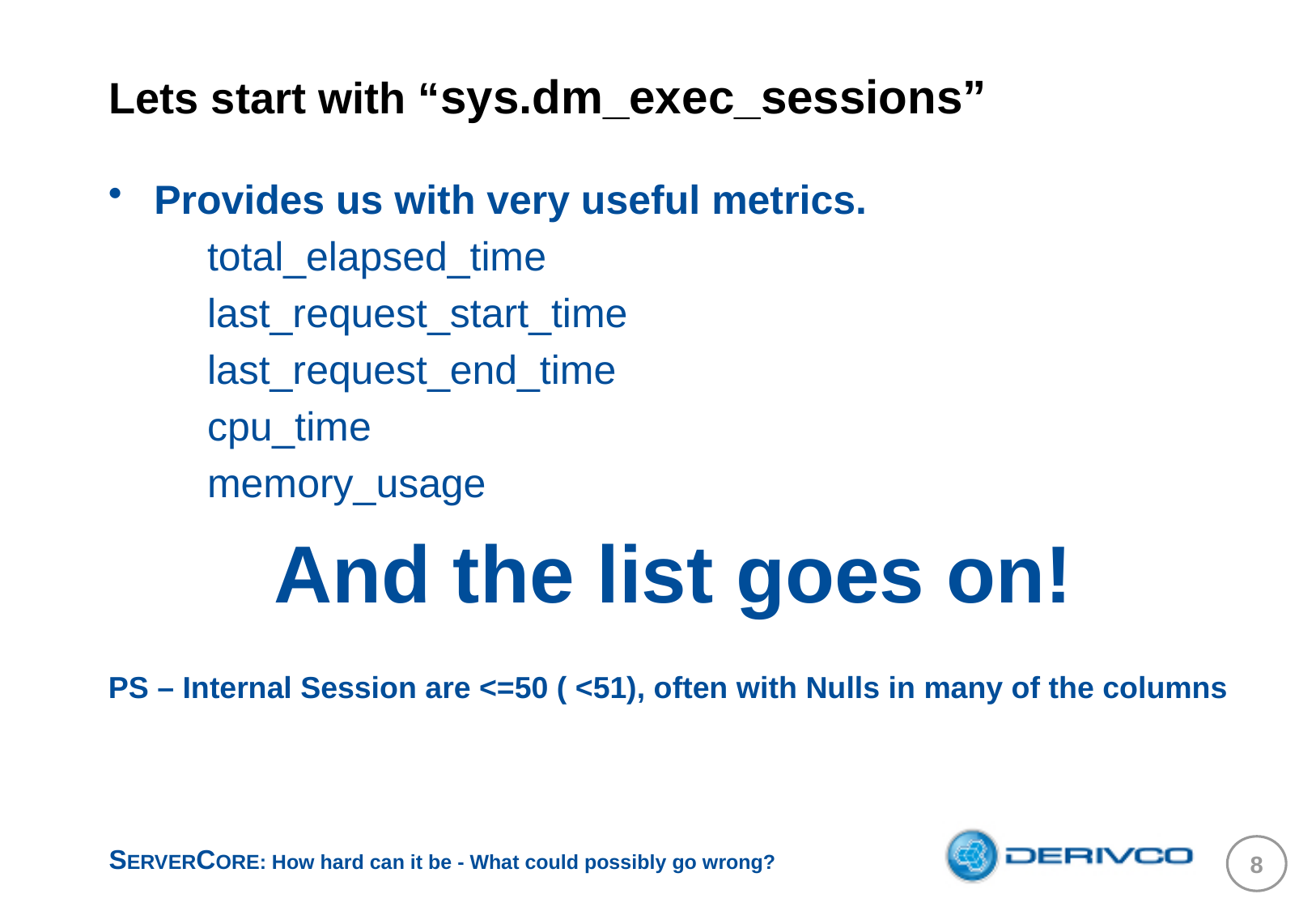

# Lets start with “sys.dm_exec_sessions”
Provides us with very useful metrics.
total_elapsed_time
last_request_start_time
last_request_end_time
cpu_time
memory_usage
And the list goes on!

PS – Internal Session are <=50 ( <51), often with Nulls in many of the columns